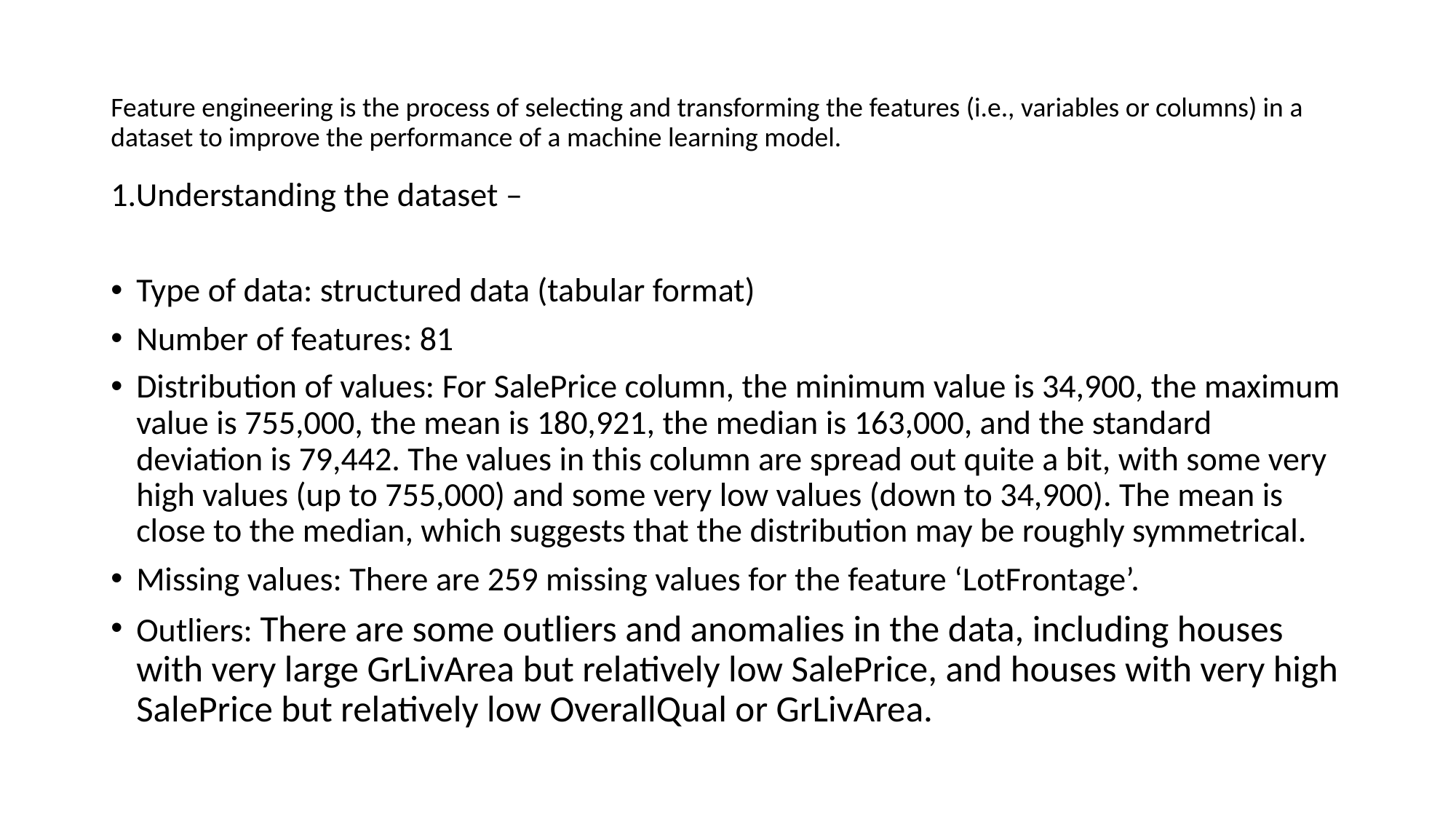

# Feature engineering is the process of selecting and transforming the features (i.e., variables or columns) in a dataset to improve the performance of a machine learning model.
1.Understanding the dataset –

Type of data: structured data (tabular format)
Number of features: 81
Distribution of values: For SalePrice column, the minimum value is 34,900, the maximum value is 755,000, the mean is 180,921, the median is 163,000, and the standard deviation is 79,442. The values in this column are spread out quite a bit, with some very high values (up to 755,000) and some very low values (down to 34,900). The mean is close to the median, which suggests that the distribution may be roughly symmetrical.
Missing values: There are 259 missing values for the feature ‘LotFrontage’.
Outliers: There are some outliers and anomalies in the data, including houses with very large GrLivArea but relatively low SalePrice, and houses with very high SalePrice but relatively low OverallQual or GrLivArea.